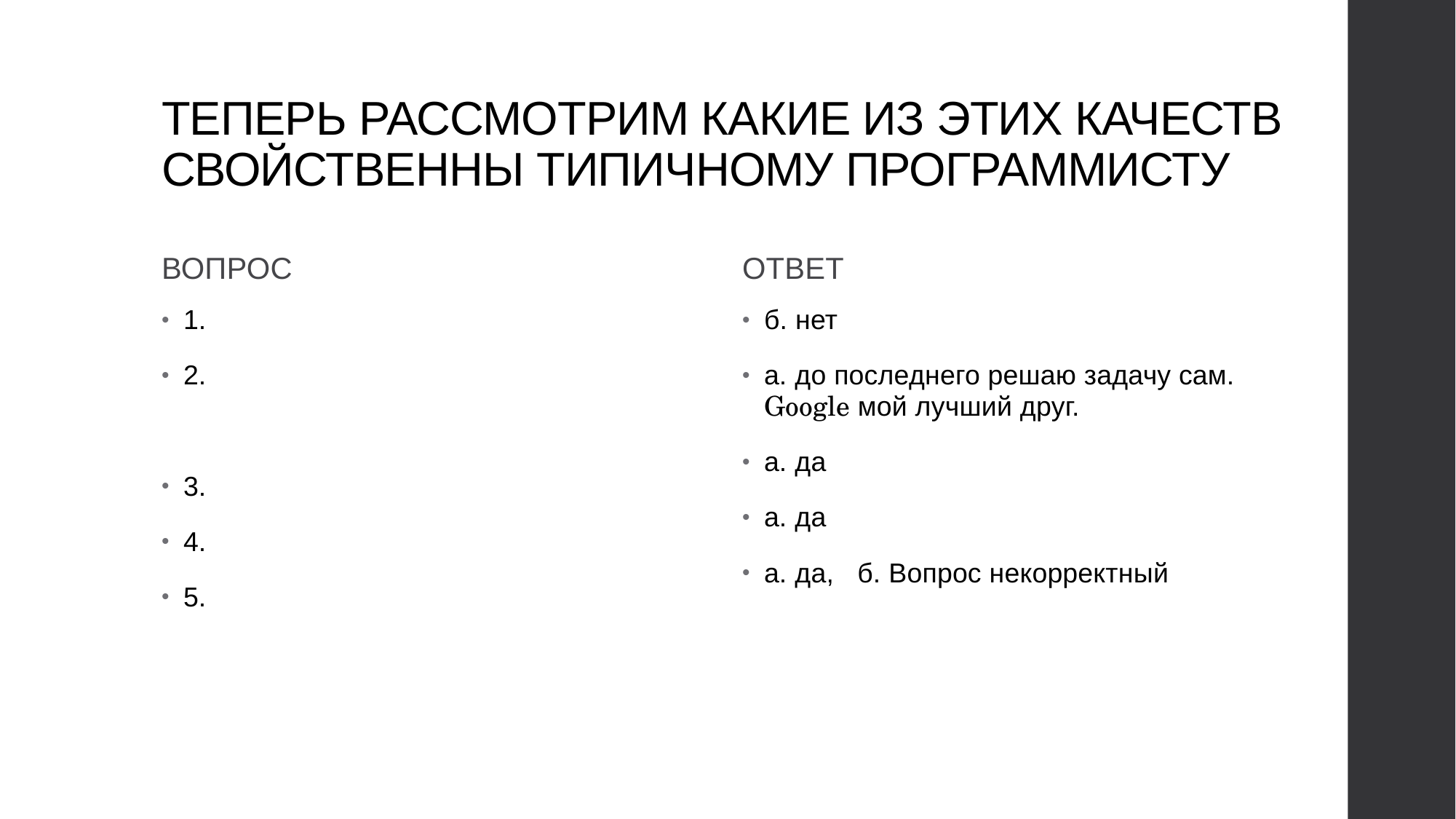

# ТЕПЕРЬ РАССМОТРИМ КАКИЕ ИЗ ЭТИХ КАЧЕСТВ СВОЙСТВЕННЫ ТИПИЧНОМУ ПРОГРАММИСТУ
ВОПРОС
ОТВЕТ
1.
2.

3.
4.
5.
б. нет
а. до последнего решаю задачу сам. Google мой лучший друг.
а. да
а. да
а. да,   б. Вопрос некорректный